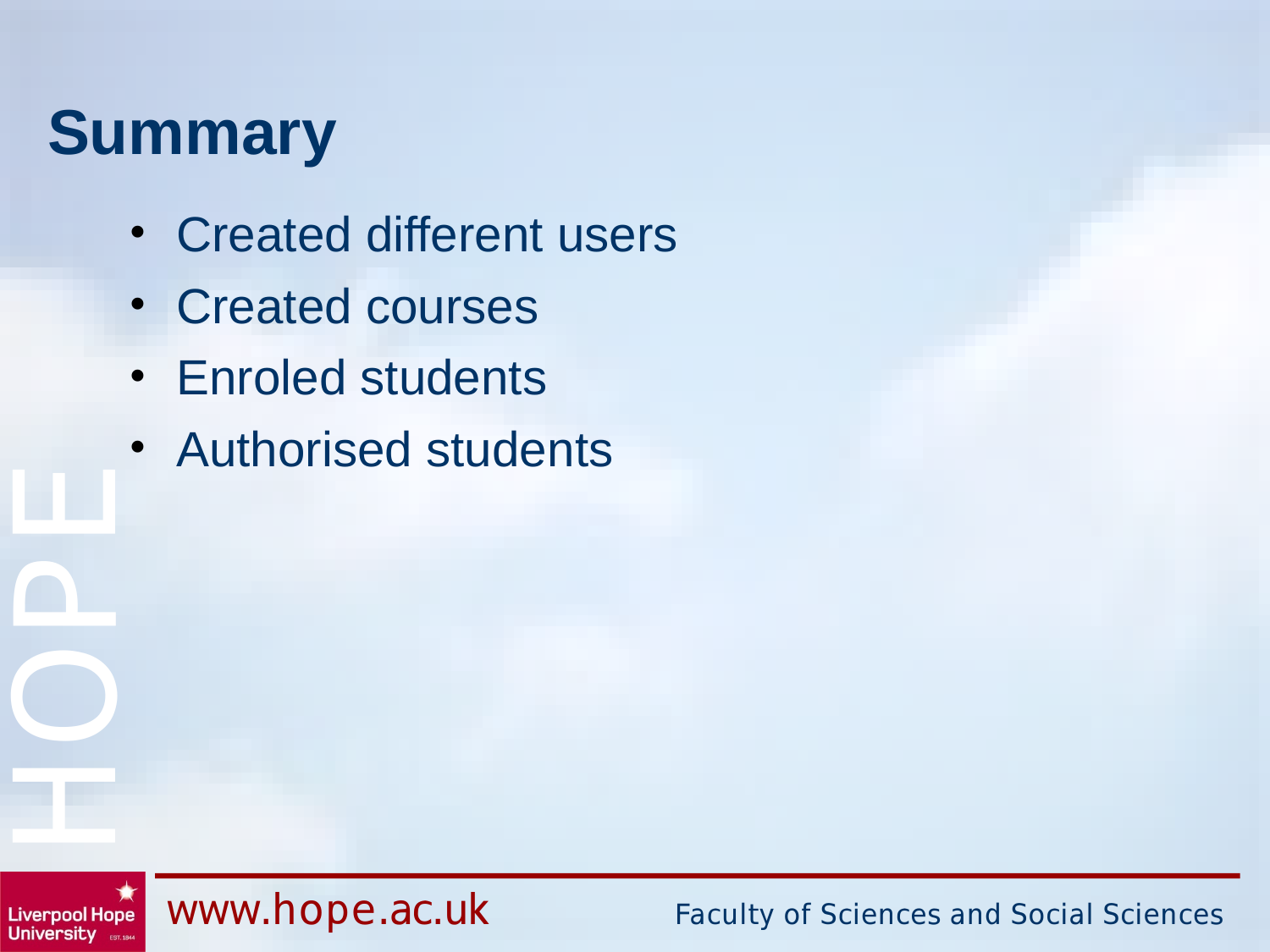

# Summary
Created different users
Created courses
Enroled students
Authorised students